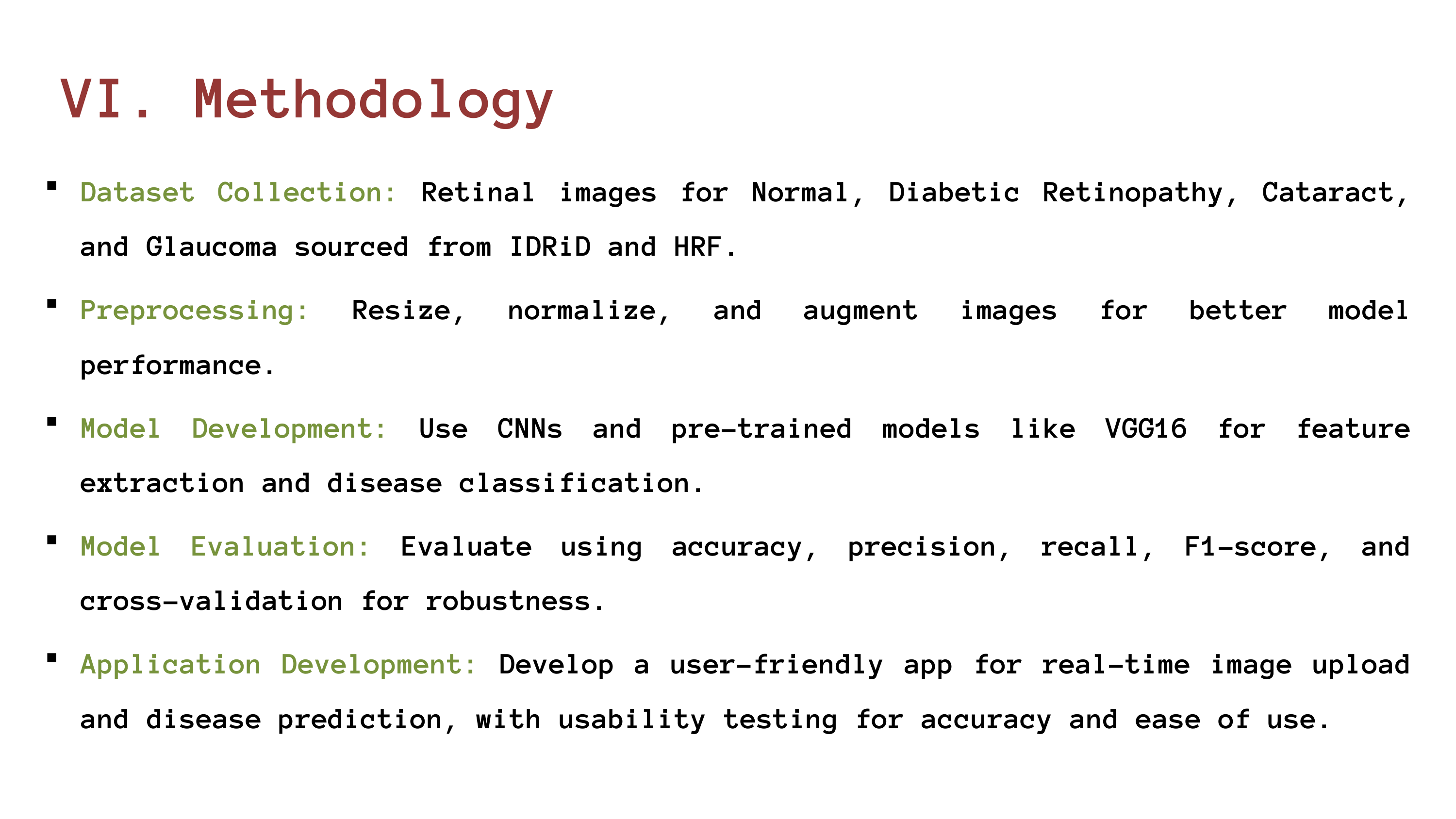

VI. Methodology

Dataset Collection: Retinal images for Normal, Diabetic Retinopathy, Cataract, and Glaucoma sourced from IDRiD and HRF.

Preprocessing: Resize, normalize, and augment images for better model performance.

Model Development: Use CNNs and pre-trained models like VGG16 for feature extraction and disease classification.

Model Evaluation: Evaluate using accuracy, precision, recall, F1-score, and cross-validation for robustness.

Application Development: Develop a user-friendly app for real-time image upload and disease prediction, with usability testing for accuracy and ease of use.